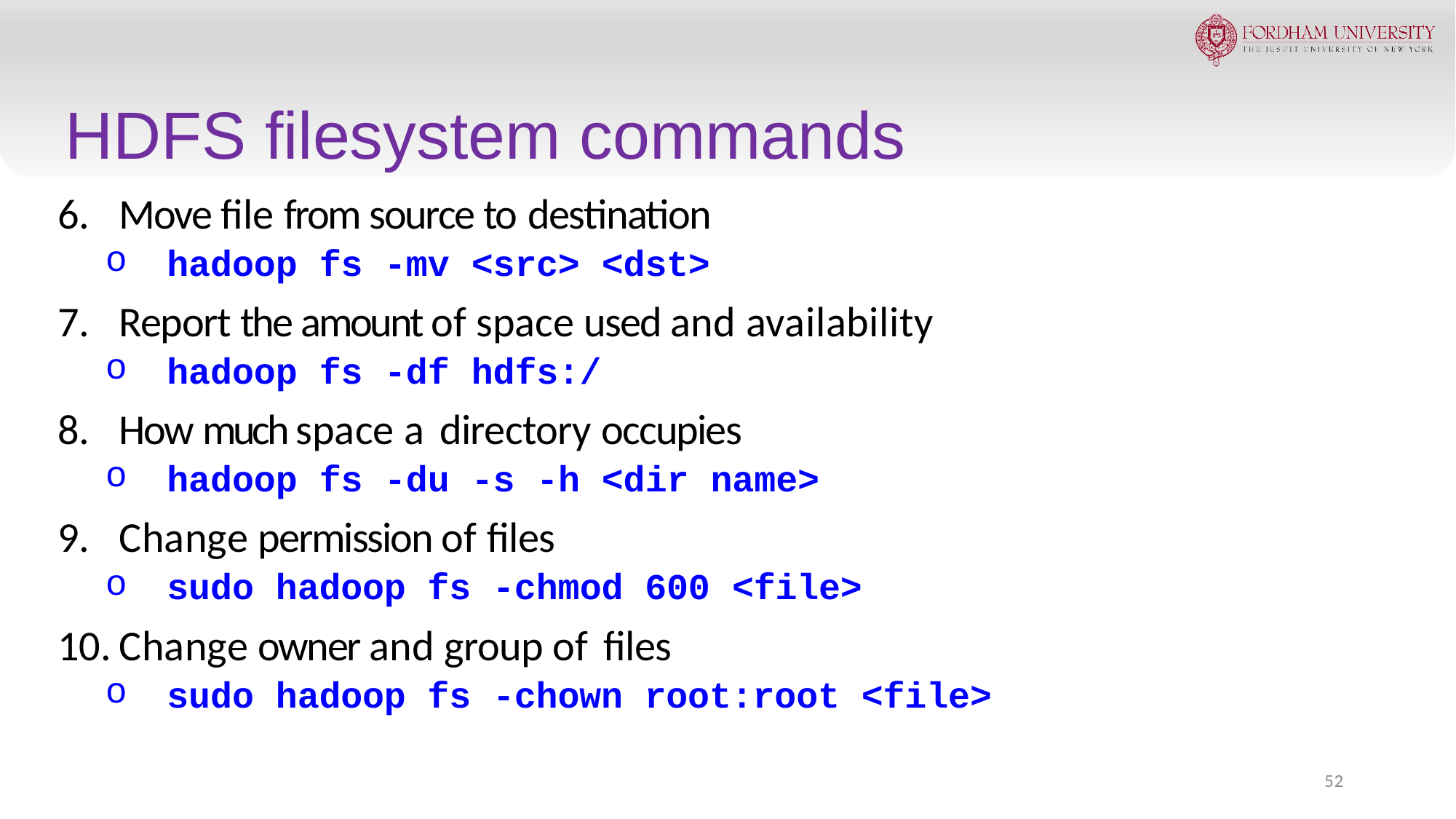

# HDFS filesystem commands
Move file from source to destination
hadoop fs -mv <src> <dst>
Report the amount of space used and availability
hadoop fs -df hdfs:/
How much space a directory occupies
hadoop fs -du -s -h <dir name>
Change permission of files
sudo hadoop fs -chmod 600 <file>
Change owner and group of files
sudo hadoop fs -chown root:root <file>
52